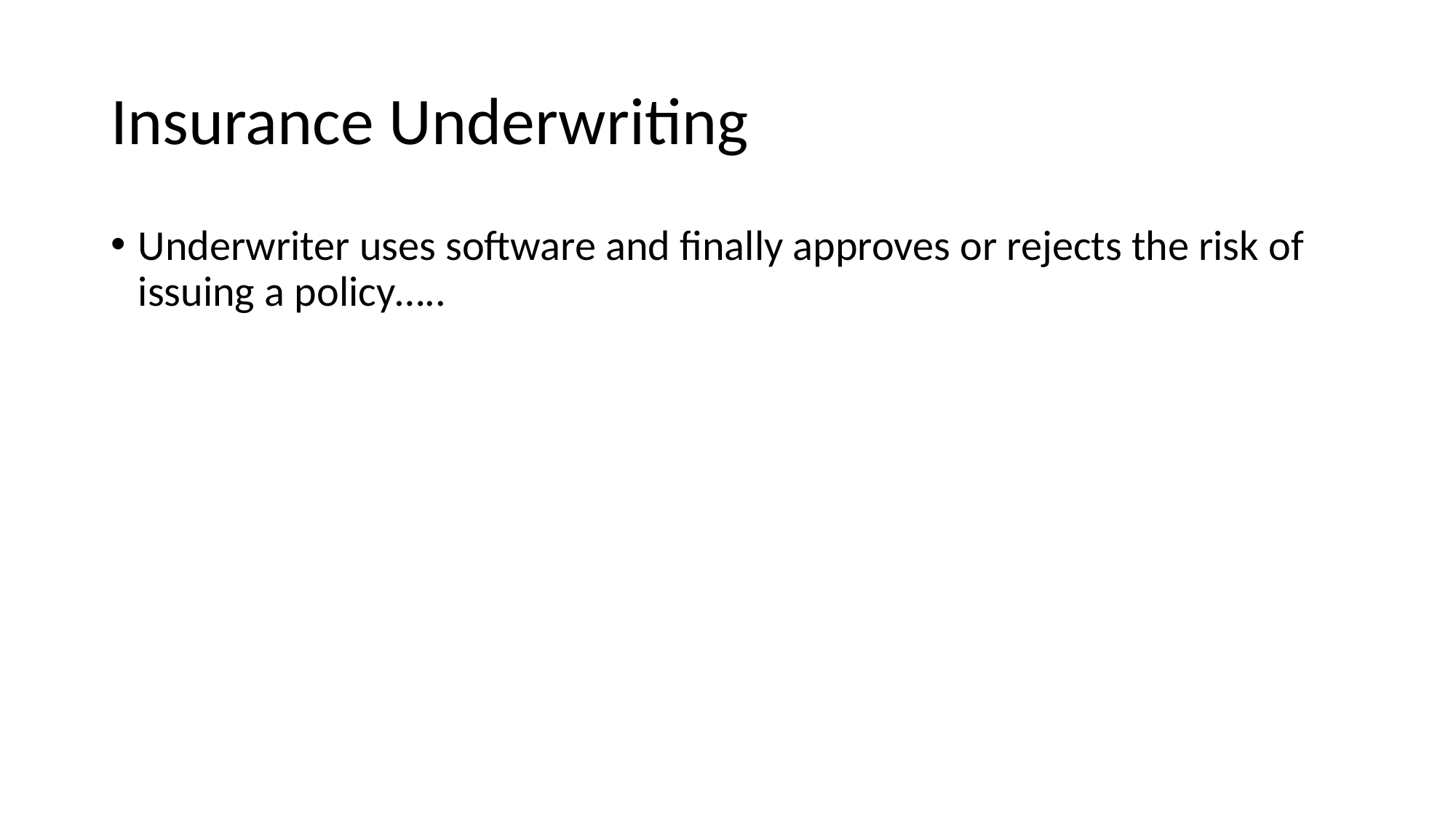

# Insurance Underwriting
Underwriter uses software and finally approves or rejects the risk of issuing a policy…..